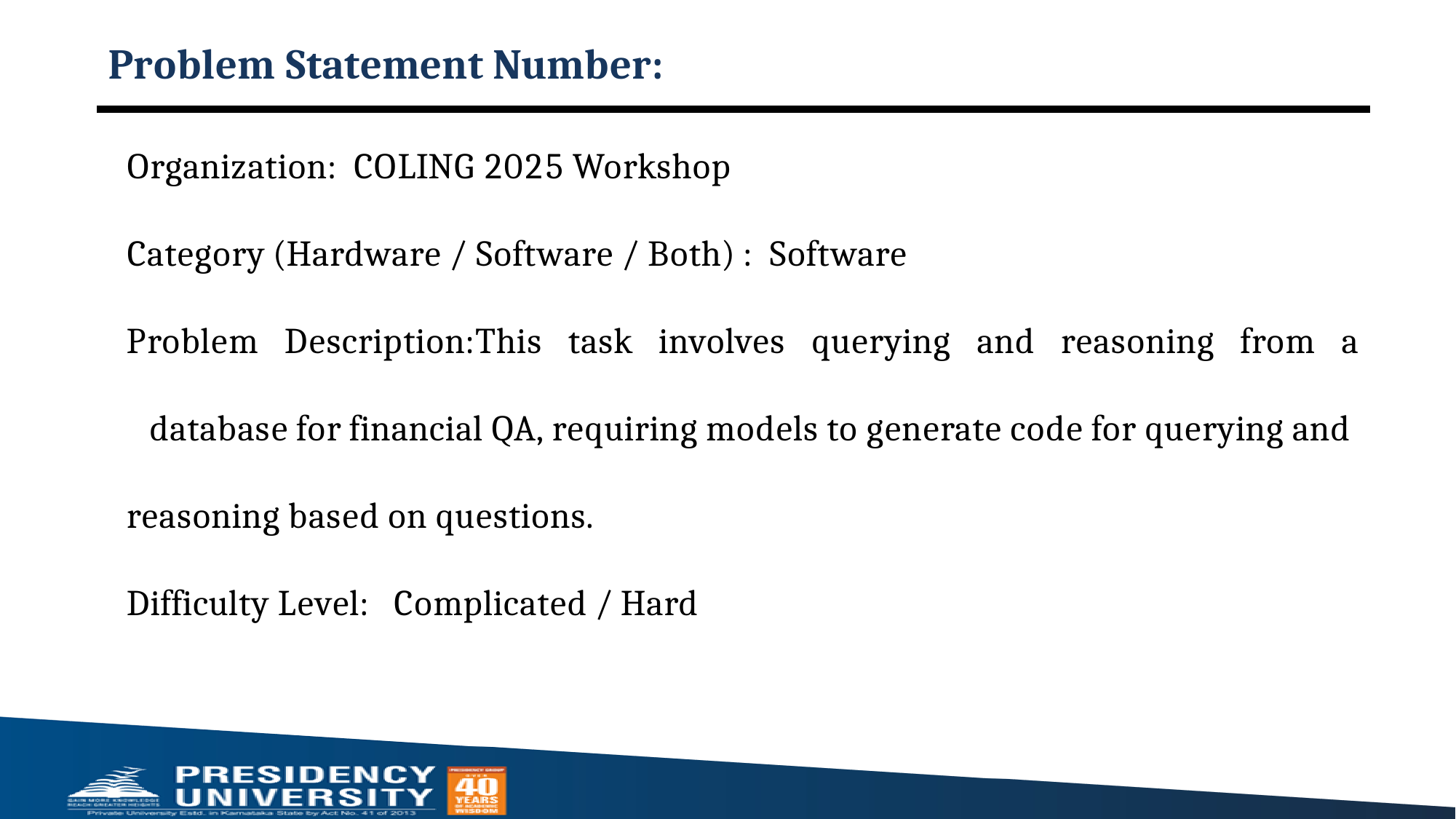

# Problem Statement Number:
Organization:  COLING 2025 Workshop
Category (Hardware / Software / Both) :  Software
Problem Description:This task involves querying and reasoning from a database for financial QA, requiring models to generate code for querying and
reasoning based on questions.
Difficulty Level:   Complicated / Hard